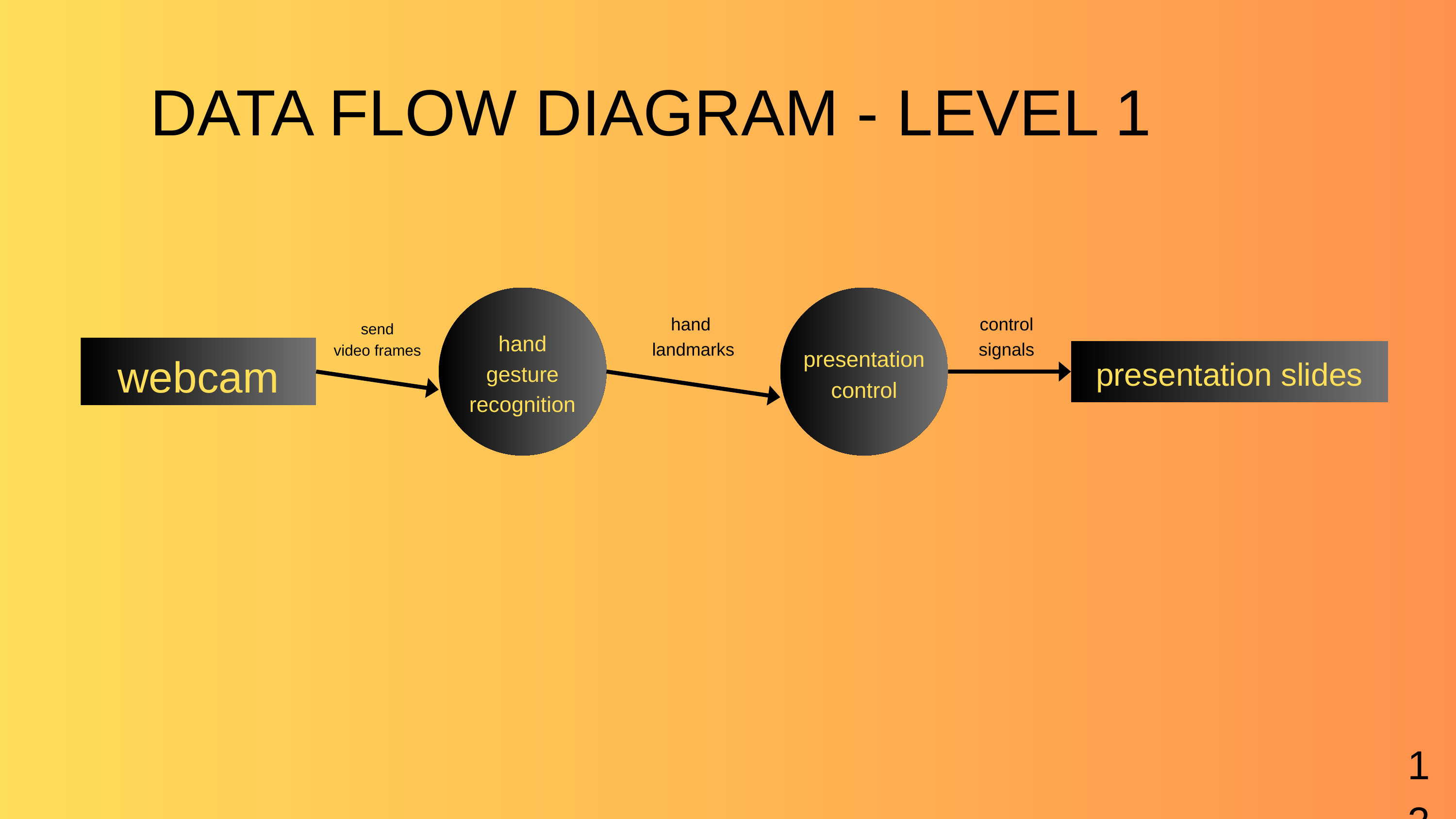

DATA FLOW DIAGRAM - LEVEL 1

hand
landmarks
control
signals
send
video frames
hand
 gesture
recognition

webcam
presentation
control

presentation slides

12